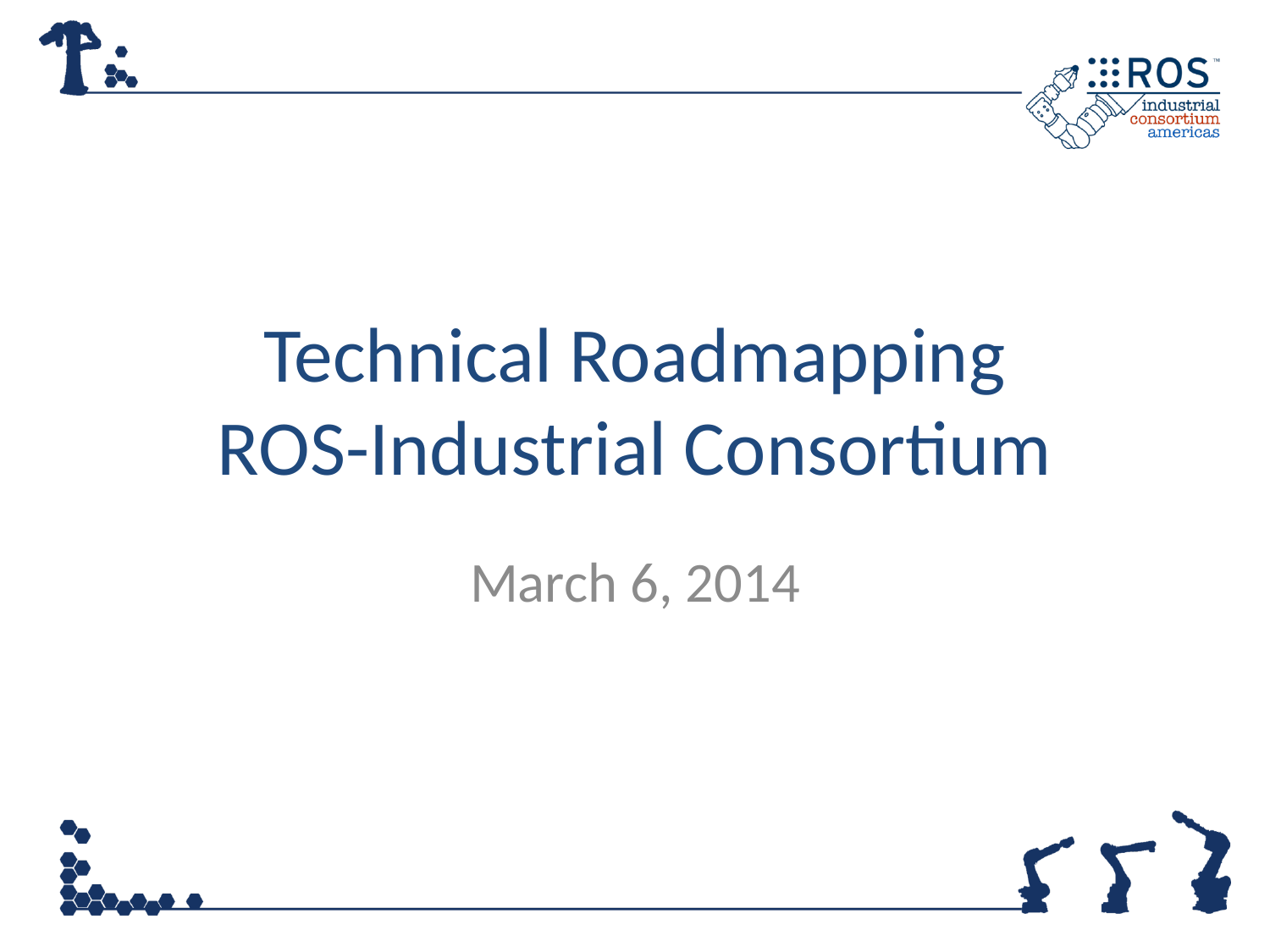

# Technical Roadmapping ROS-Industrial Consortium
March 6, 2014